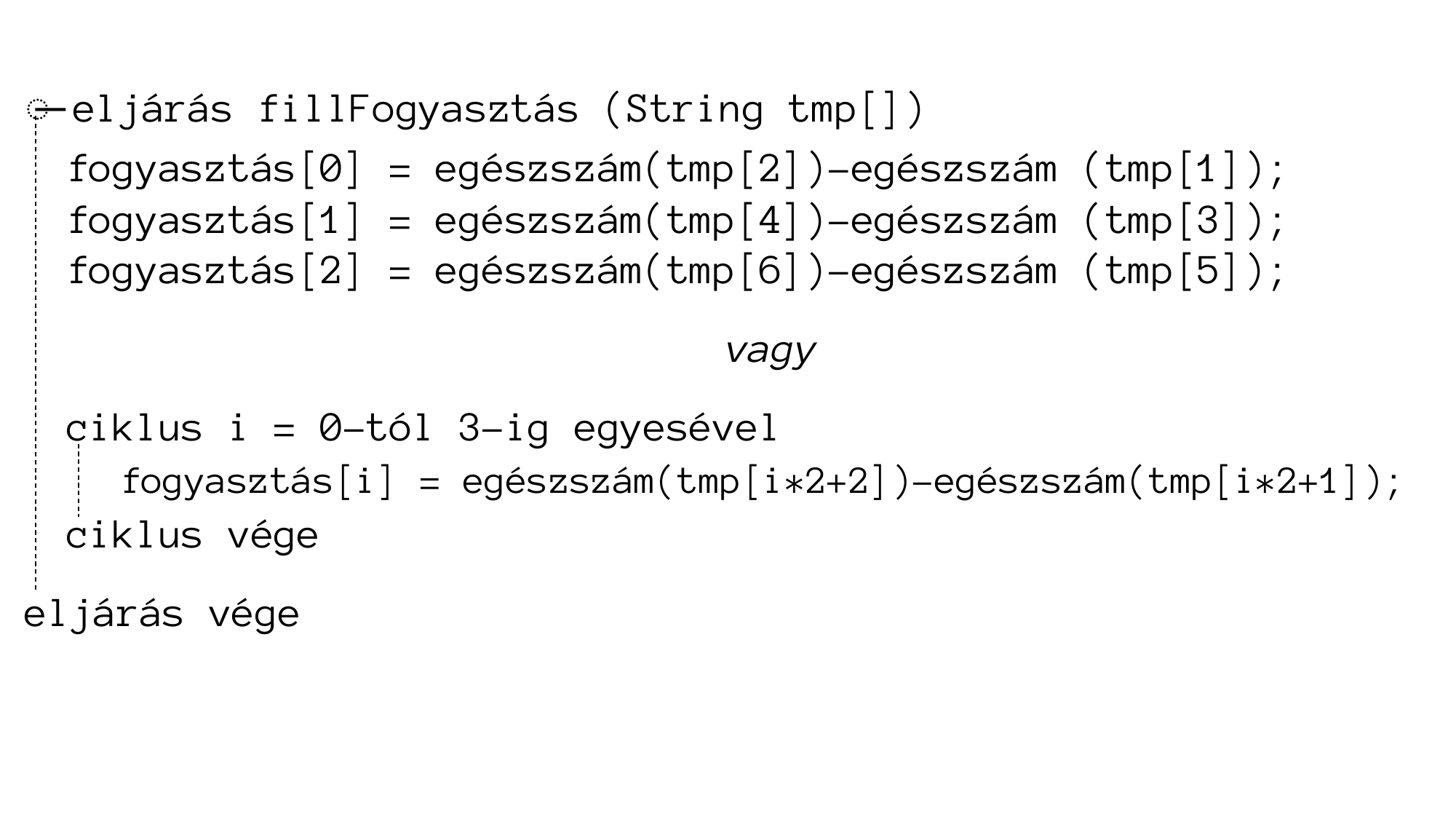

̶ eljárás fillFogyasztás (String tmp[])
fogyasztás[0] = egészszám(tmp[2])-egészszám (tmp[1]);
fogyasztás[1] = egészszám(tmp[4])-egészszám (tmp[3]);
fogyasztás[2] = egészszám(tmp[6])-egészszám (tmp[5]);
vagy
ciklus i = 0-tól 3-ig egyesével
 fogyasztás[i] = egészszám(tmp[i*2+2])-egészszám(tmp[i*2+1]);
ciklus vége
eljárás vége